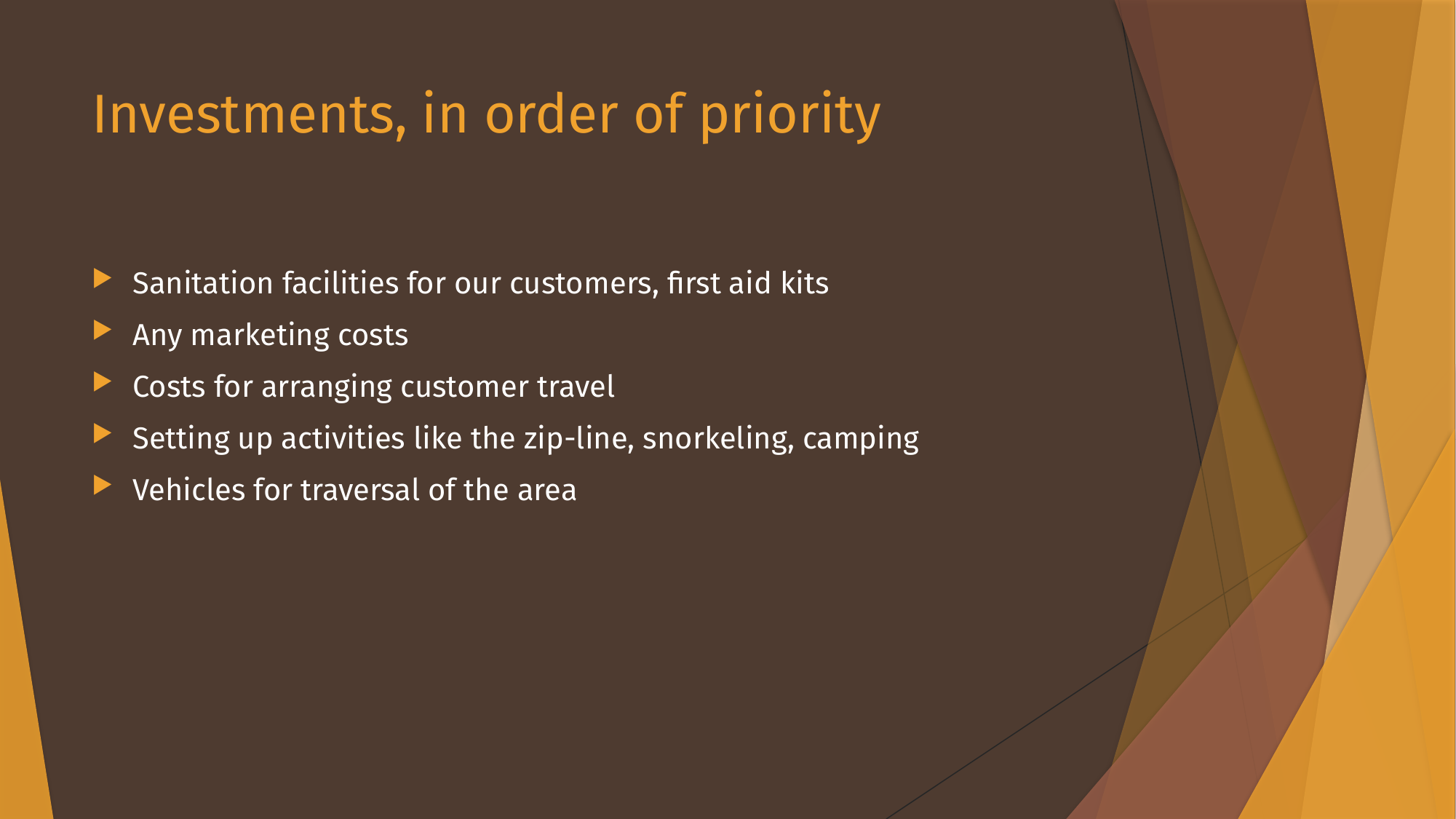

# Investments, in order of priority
Sanitation facilities for our customers, first aid kits
Any marketing costs
Costs for arranging customer travel
Setting up activities like the zip-line, snorkeling, camping
Vehicles for traversal of the area